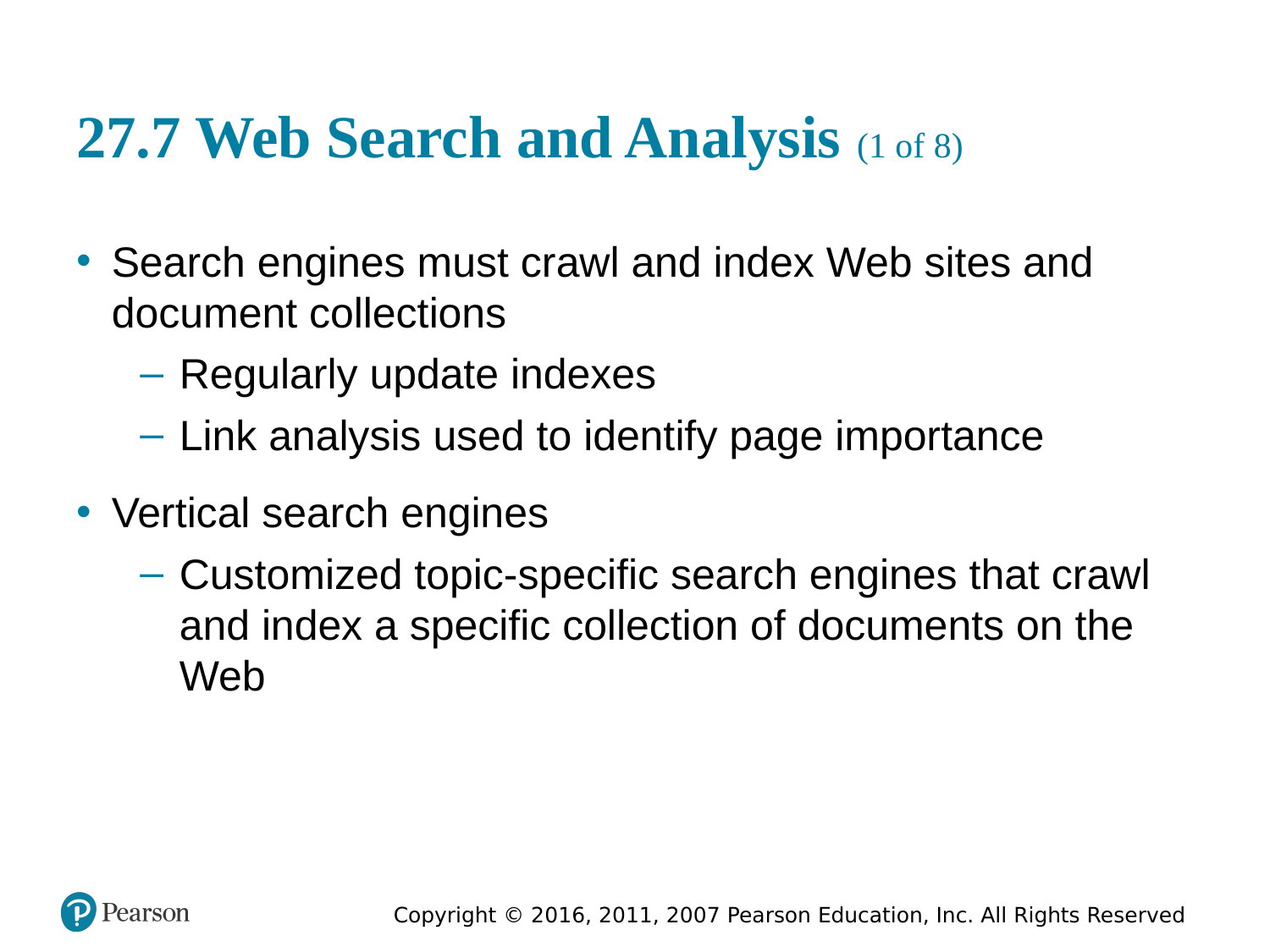

# 27.7 Web Search and Analysis (1 of 8)
Search engines must crawl and index Web sites and document collections
Regularly update indexes
Link analysis used to identify page importance
Vertical search engines
Customized topic-specific search engines that crawl and index a specific collection of documents on the Web